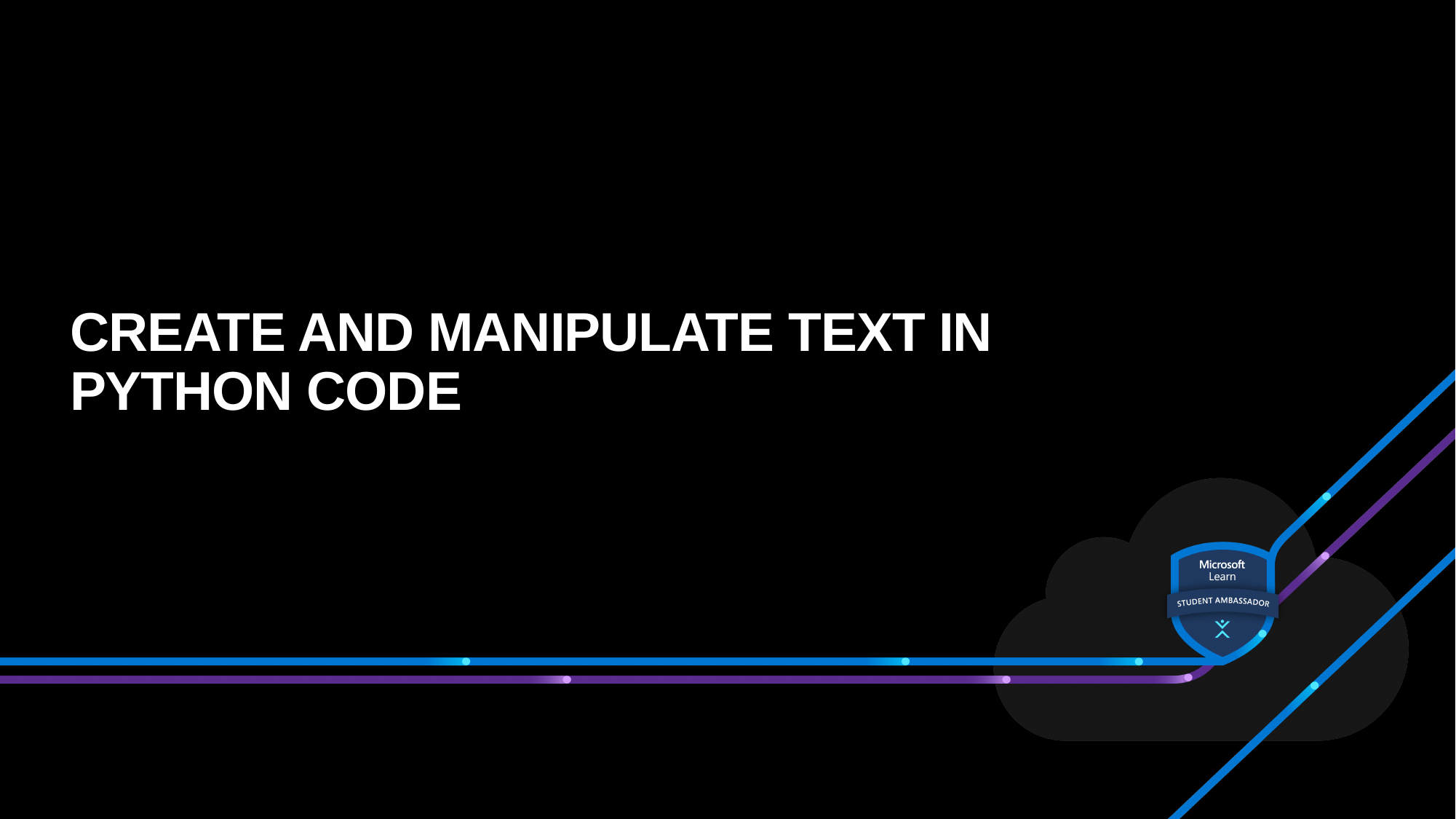

# Create and manipulate text in Python code